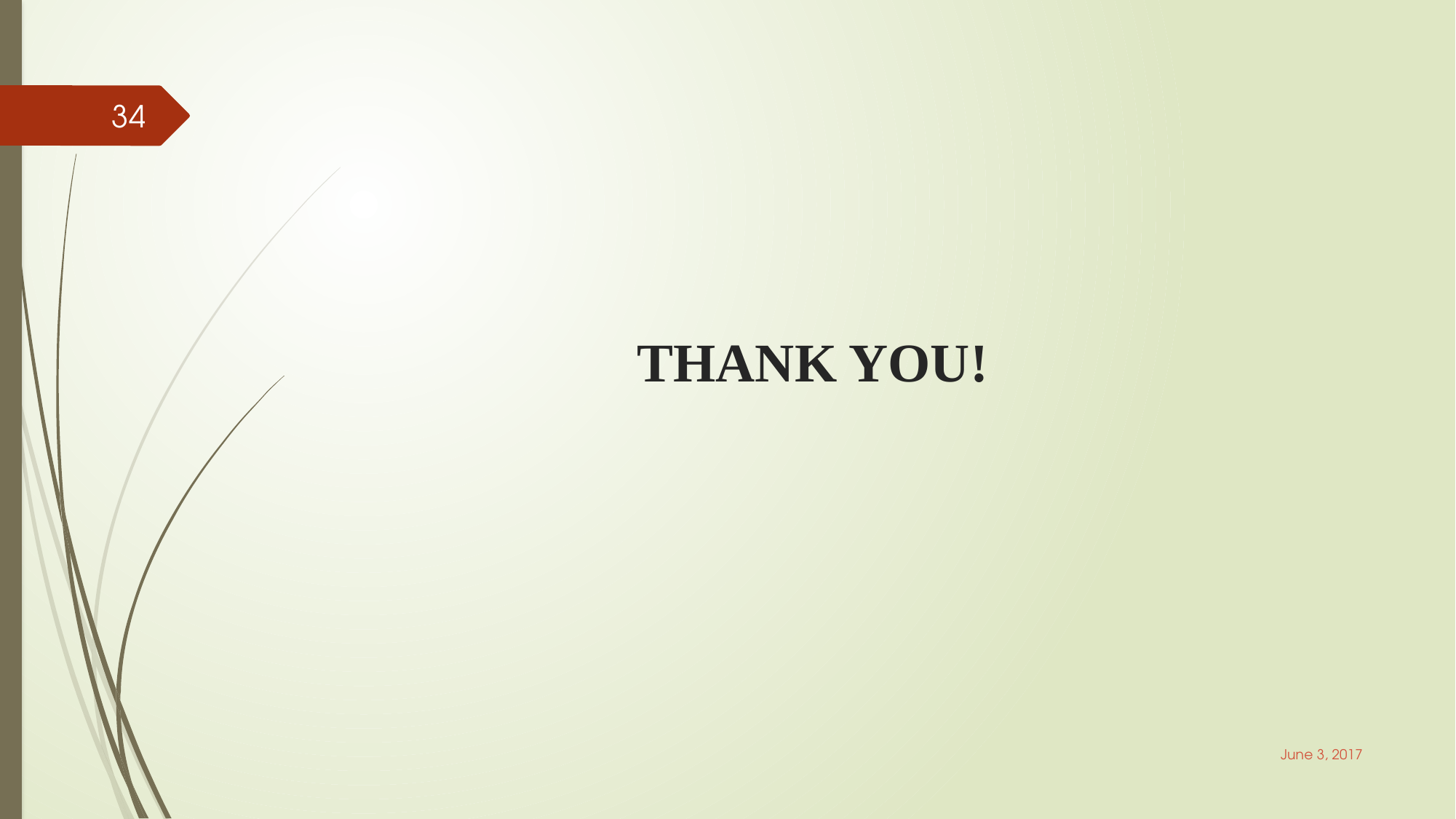

34
# THANK YOU!
June 3, 2017